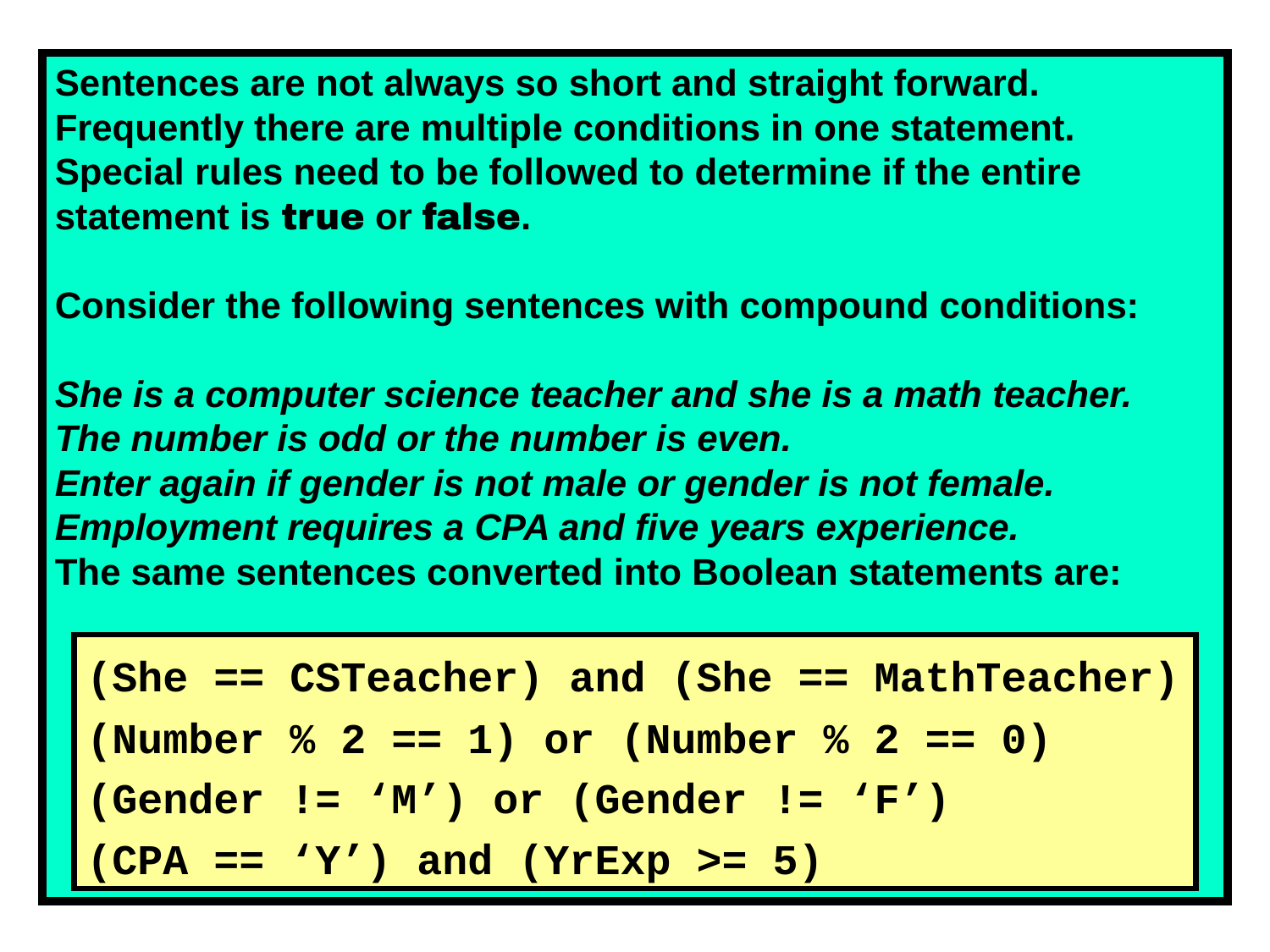

Sentences are not always so short and straight forward.  Frequently there are multiple conditions in one statement.  Special rules need to be followed to determine if the entire statement is true or false.

Consider the following sentences with compound conditions:

She is a computer science teacher and she is a math teacher.
The number is odd or the number is even.
Enter again if gender is not male or gender is not female.
Employment requires a CPA and five years experience.
The same sentences converted into Boolean statements are:

(She == CSTeacher) and (She == MathTeacher)
(Number % 2 == 1) or (Number % 2 == 0)
(Gender != ‘M’) or (Gender != ‘F’)
(CPA == ‘Y’) and (YrExp >= 5)